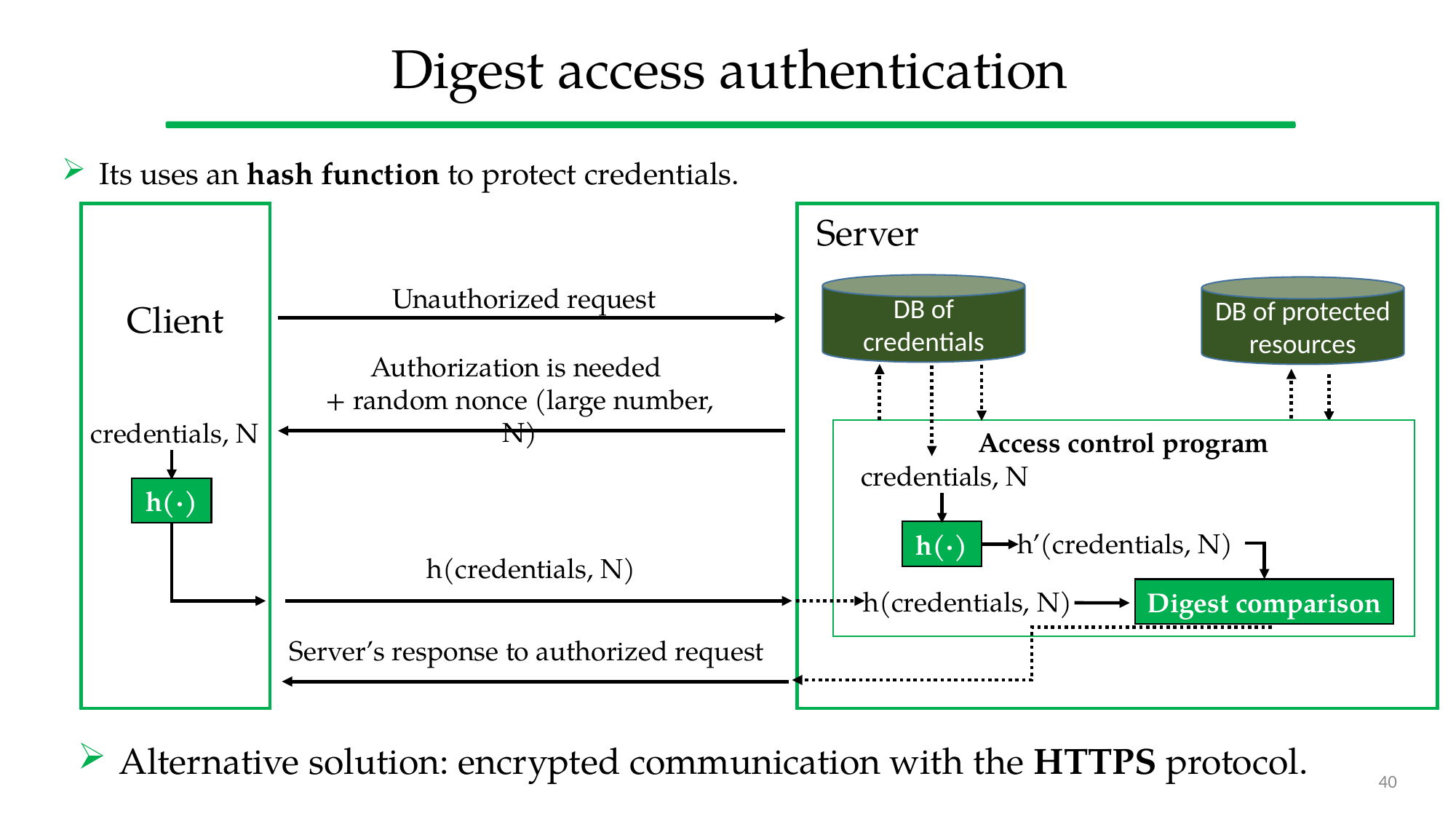

# Digest access authentication
Its uses an hash function to protect credentials.

 Server

Client
DB of credentials
Unauthorized request
DB of protected resources
Authorization is needed
+ random nonce (large number, N)
credentials, N
Access control program
credentials, N
h(·)
h’(credentials, N)
h(·)
h(credentials, N)
h(credentials, N)
Digest comparison
Server’s response to authorized request
Alternative solution: encrypted communication with the HTTPS protocol.
40